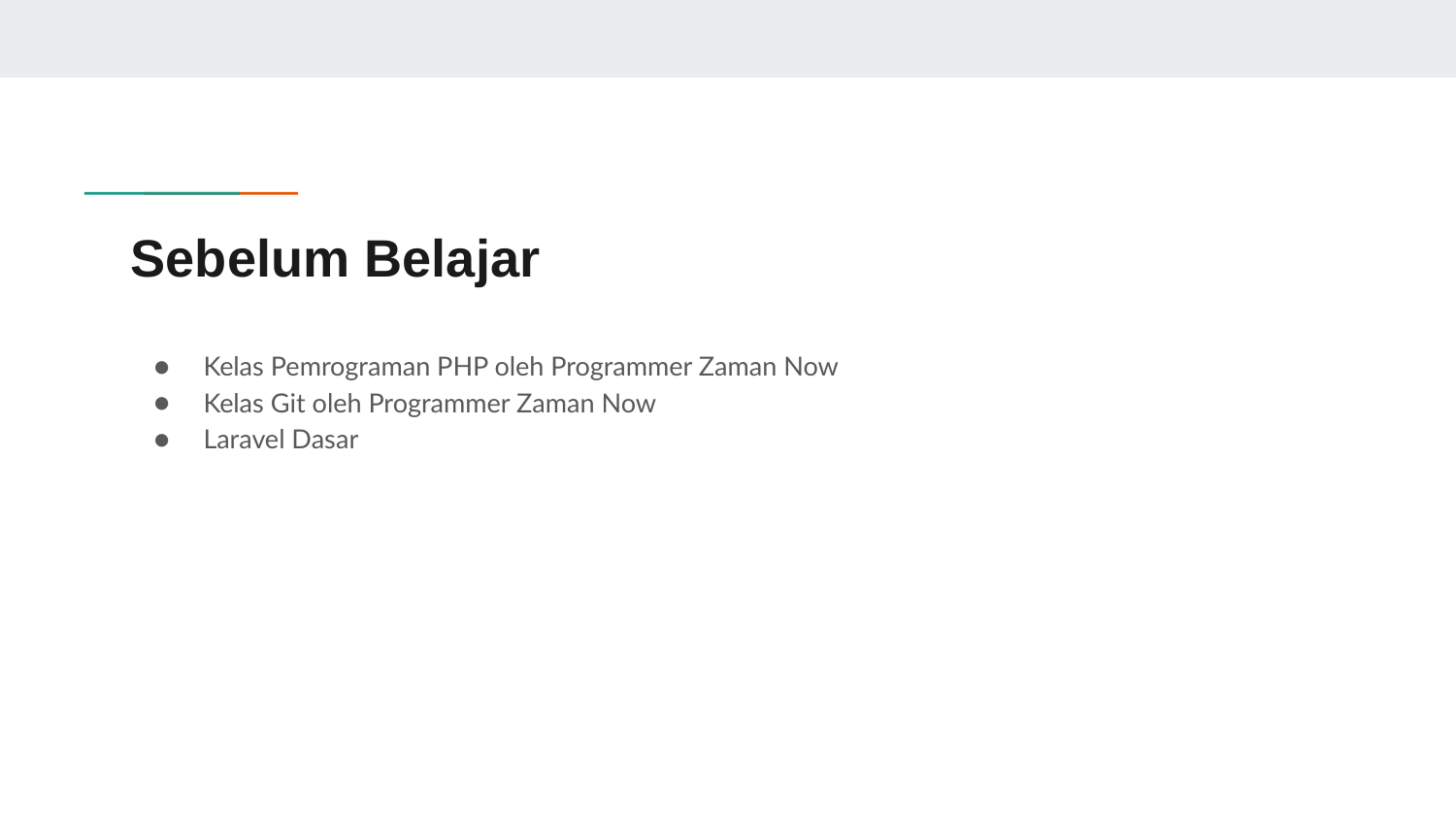

# Sebelum Belajar
Kelas Pemrograman PHP oleh Programmer Zaman Now
Kelas Git oleh Programmer Zaman Now
Laravel Dasar